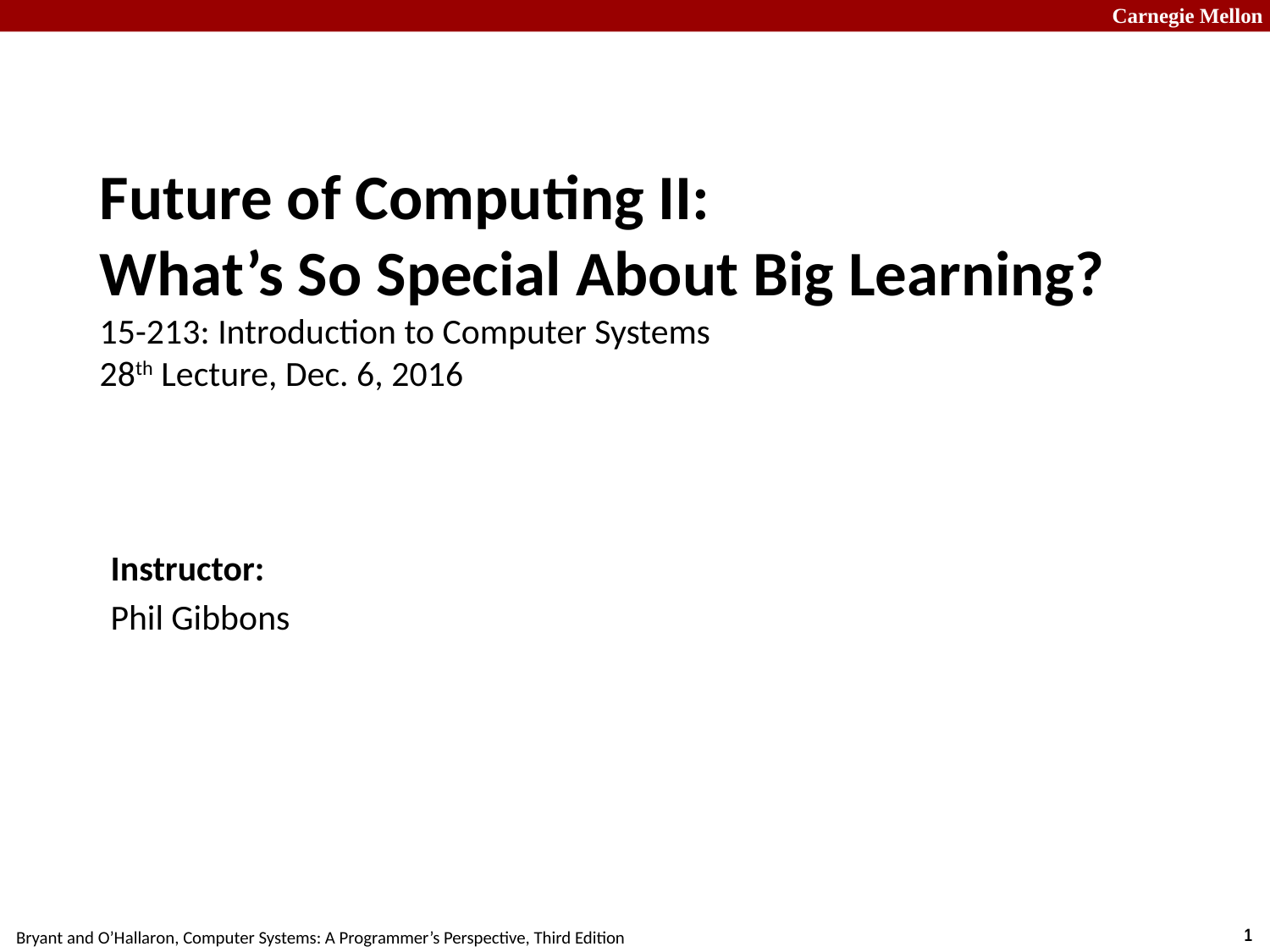

# Future of Computing II: What’s So Special About Big Learning? 15-213: Introduction to Computer Systems 28th Lecture, Dec. 6, 2016
Instructor:
Phil Gibbons